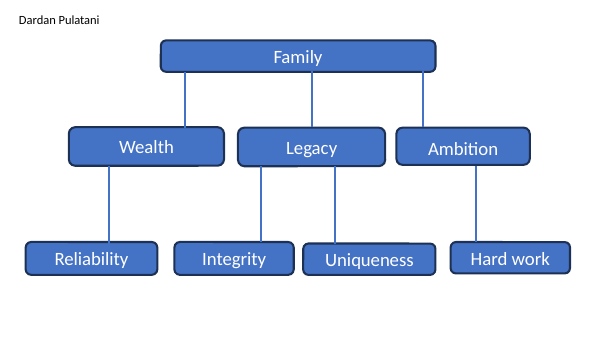

# Dardan Pulatani
Family
Wealth
Ambition
Legacy
Reliability
Integrity
Hard work
Uniqueness